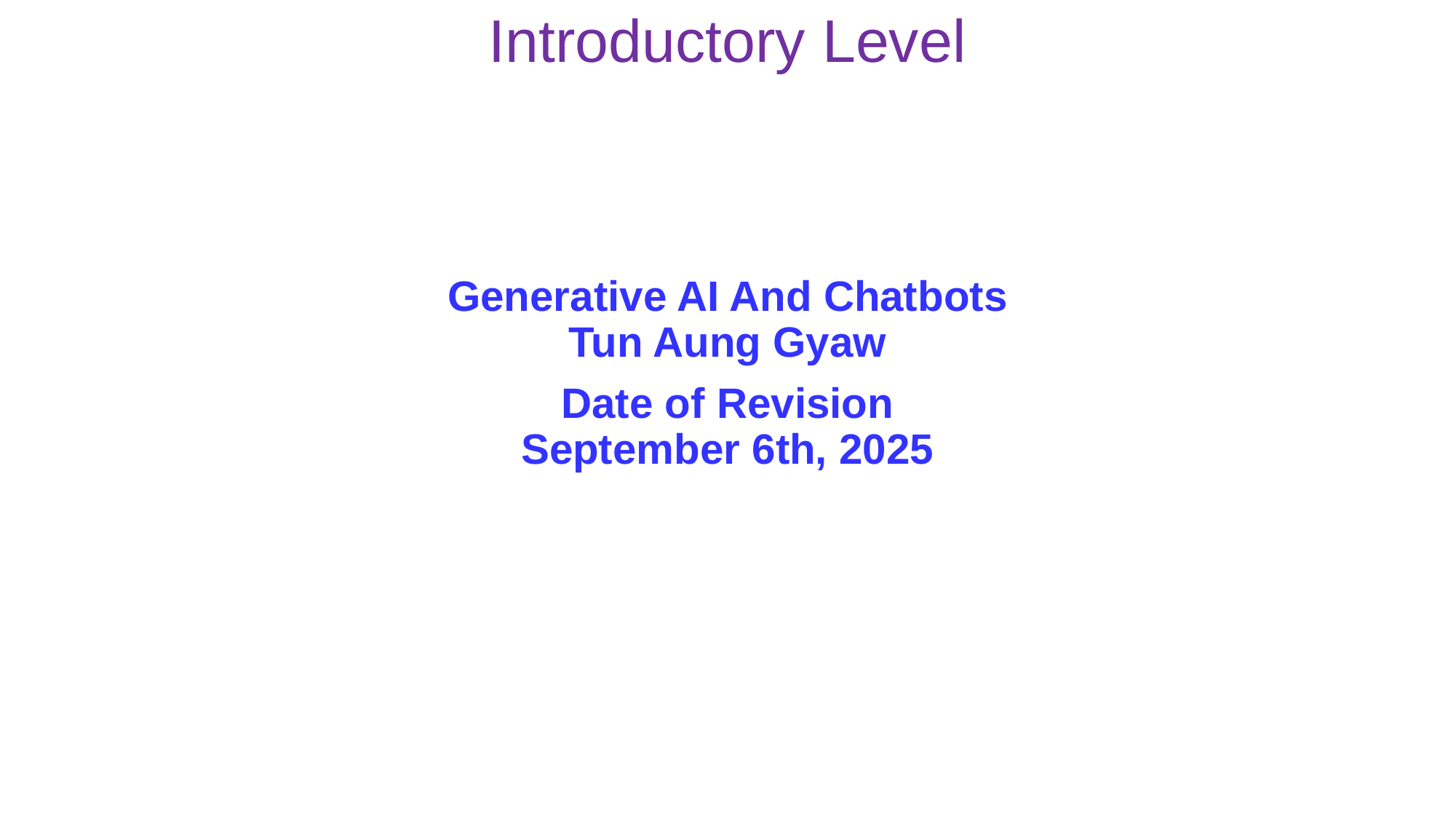

# Introductory Level

Generative AI And Chatbots
Tun Aung Gyaw
Date of Revision
September 6th, 2025